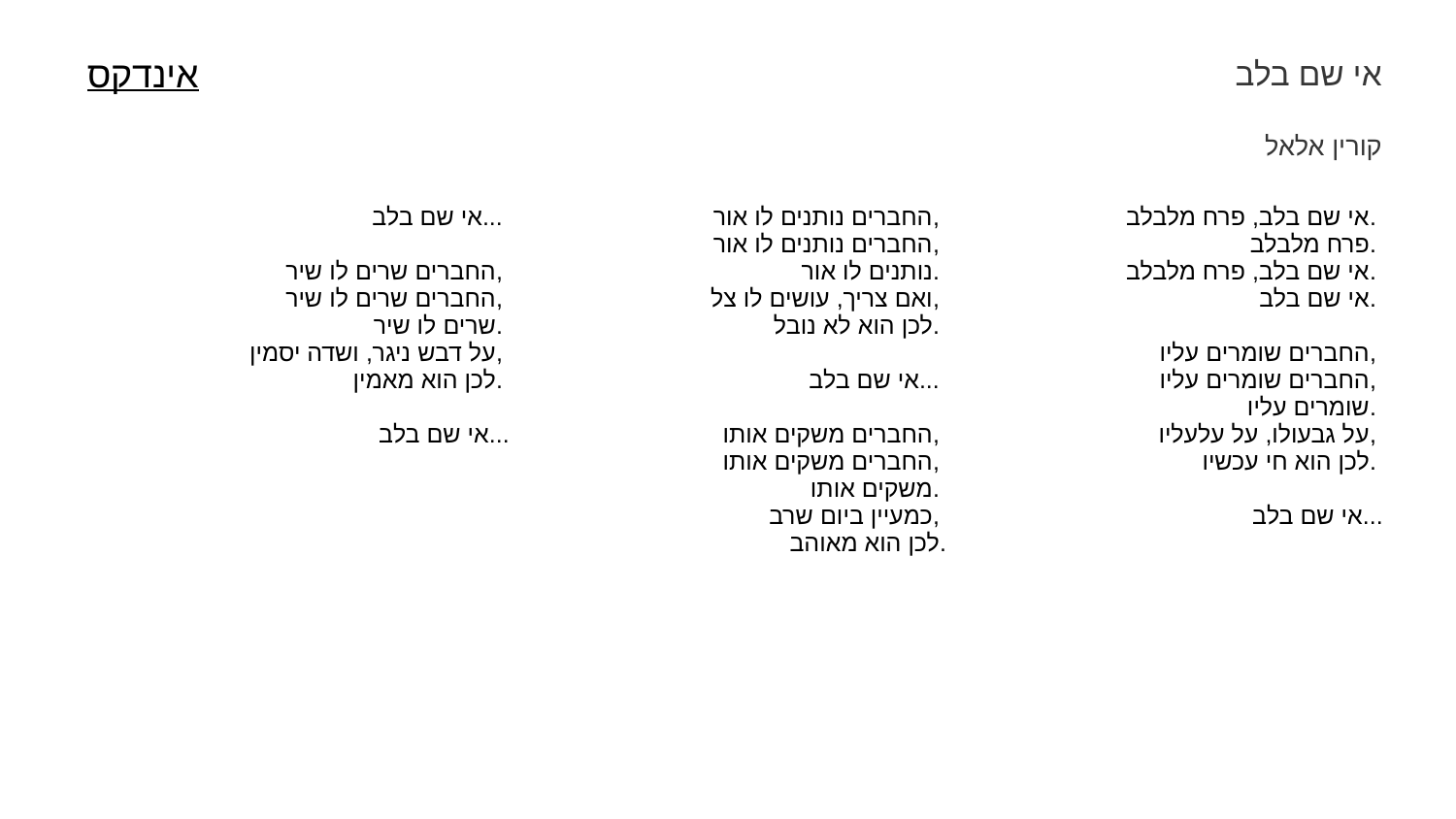

אי שם בלב
אינדקס
קורין אלאל
| אי שם בלב... החברים שרים לו שיר, החברים שרים לו שיר, שרים לו שיר. על דבש ניגר, ושדה יסמין, לכן הוא מאמין. אי שם בלב... | החברים נותנים לו אור, החברים נותנים לו אור, נותנים לו אור. ואם צריך, עושים לו צל, לכן הוא לא נובל. אי שם בלב... החברים משקים אותו, החברים משקים אותו, משקים אותו. כמעיין ביום שרב, לכן הוא מאוהב. | אי שם בלב, פרח מלבלב. פרח מלבלב. אי שם בלב, פרח מלבלב. אי שם בלב. החברים שומרים עליו, החברים שומרים עליו, שומרים עליו. על גבעולו, על עלעליו, לכן הוא חי עכשיו. אי שם בלב... |
| --- | --- | --- |